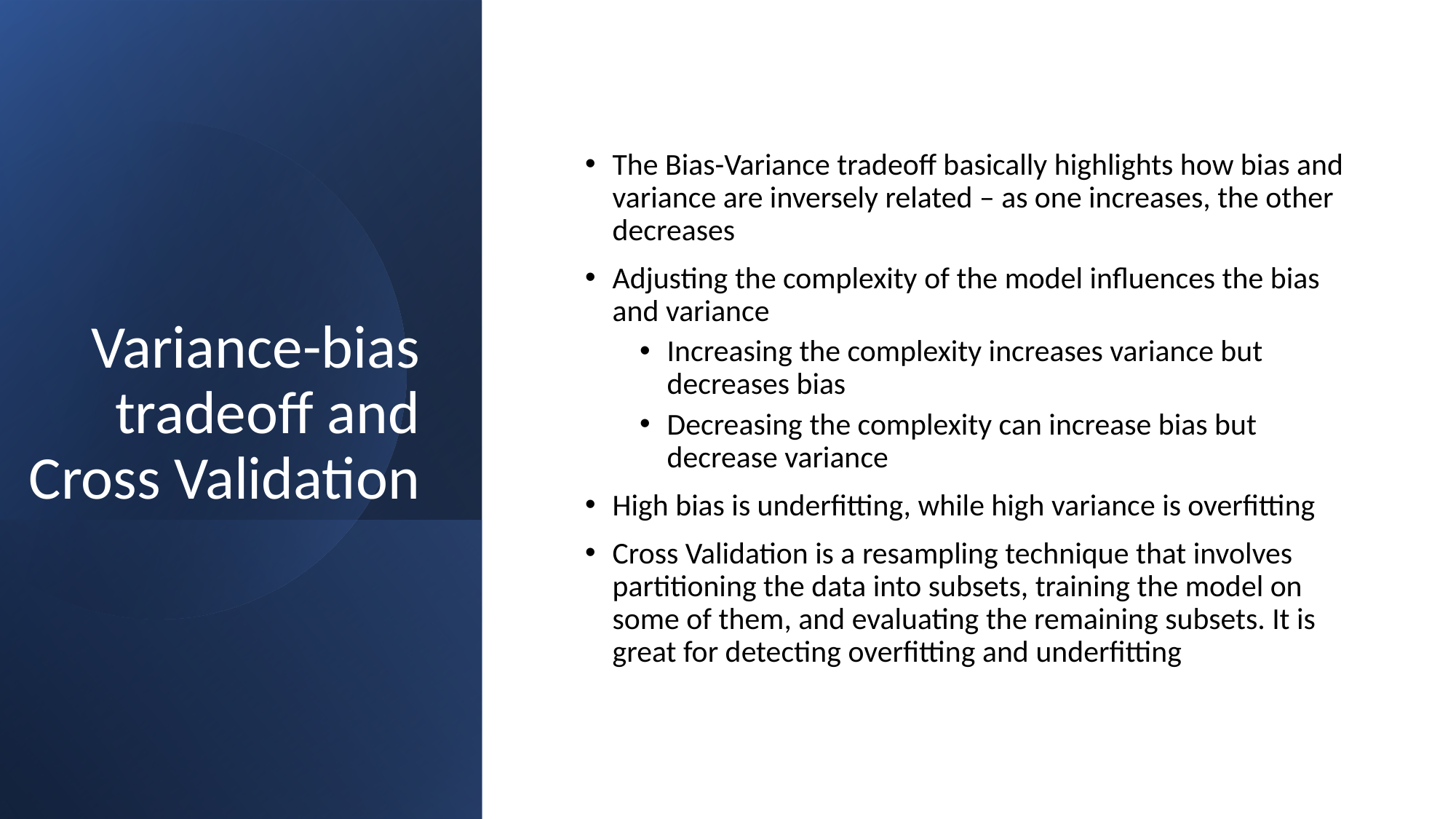

# Variance-bias tradeoff and Cross Validation
The Bias-Variance tradeoff basically highlights how bias and variance are inversely related – as one increases, the other decreases
Adjusting the complexity of the model influences the bias and variance
Increasing the complexity increases variance but decreases bias
Decreasing the complexity can increase bias but decrease variance
High bias is underfitting, while high variance is overfitting
Cross Validation is a resampling technique that involves partitioning the data into subsets, training the model on some of them, and evaluating the remaining subsets. It is great for detecting overfitting and underfitting